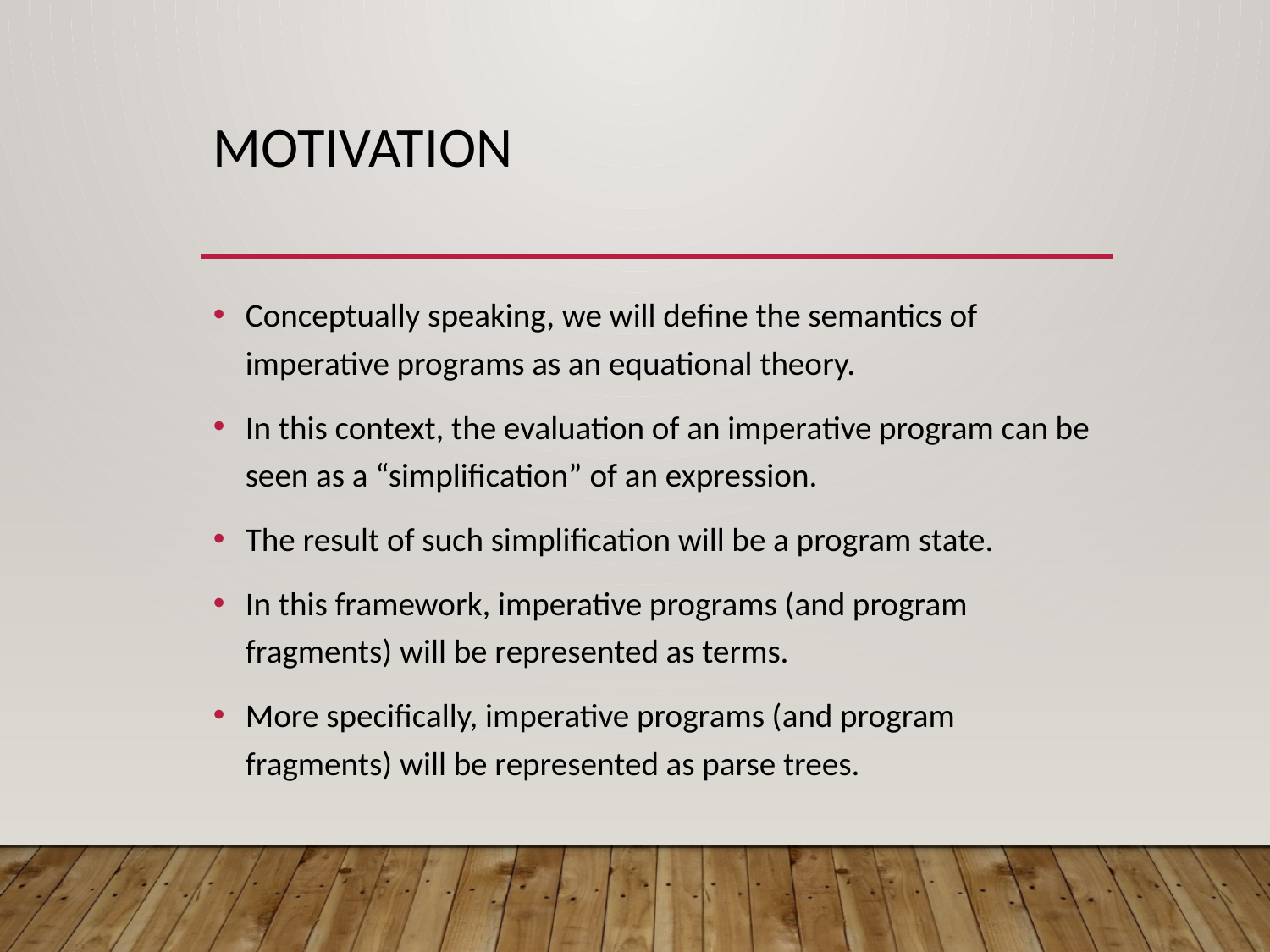

# motivation
Conceptually speaking, we will define the semantics of imperative programs as an equational theory.
In this context, the evaluation of an imperative program can be seen as a “simplification” of an expression.
The result of such simplification will be a program state.
In this framework, imperative programs (and program fragments) will be represented as terms.
More specifically, imperative programs (and program fragments) will be represented as parse trees.